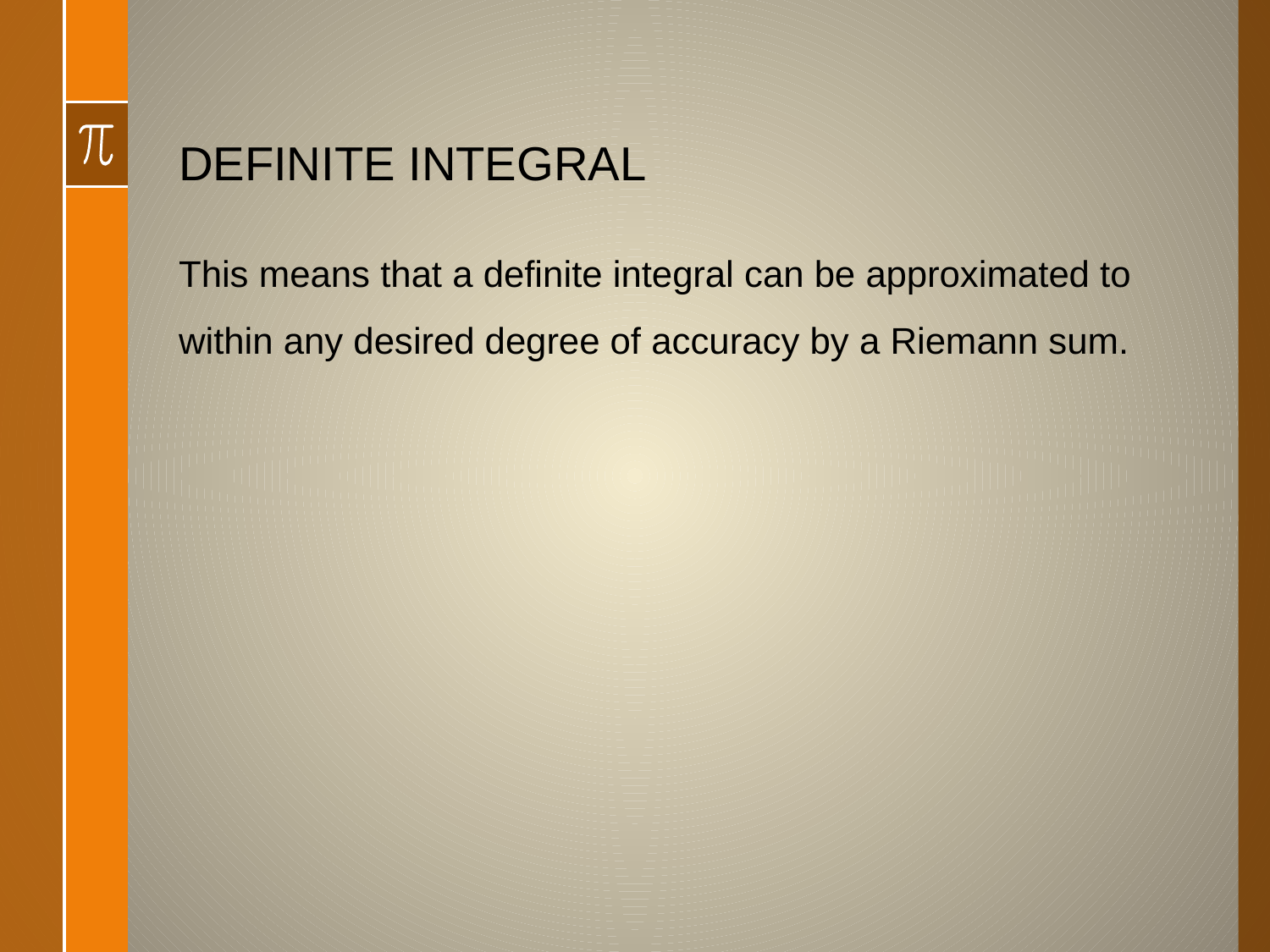

# DEFINITE INTEGRAL
This means that a definite integral can be approximated to within any desired degree of accuracy by a Riemann sum.